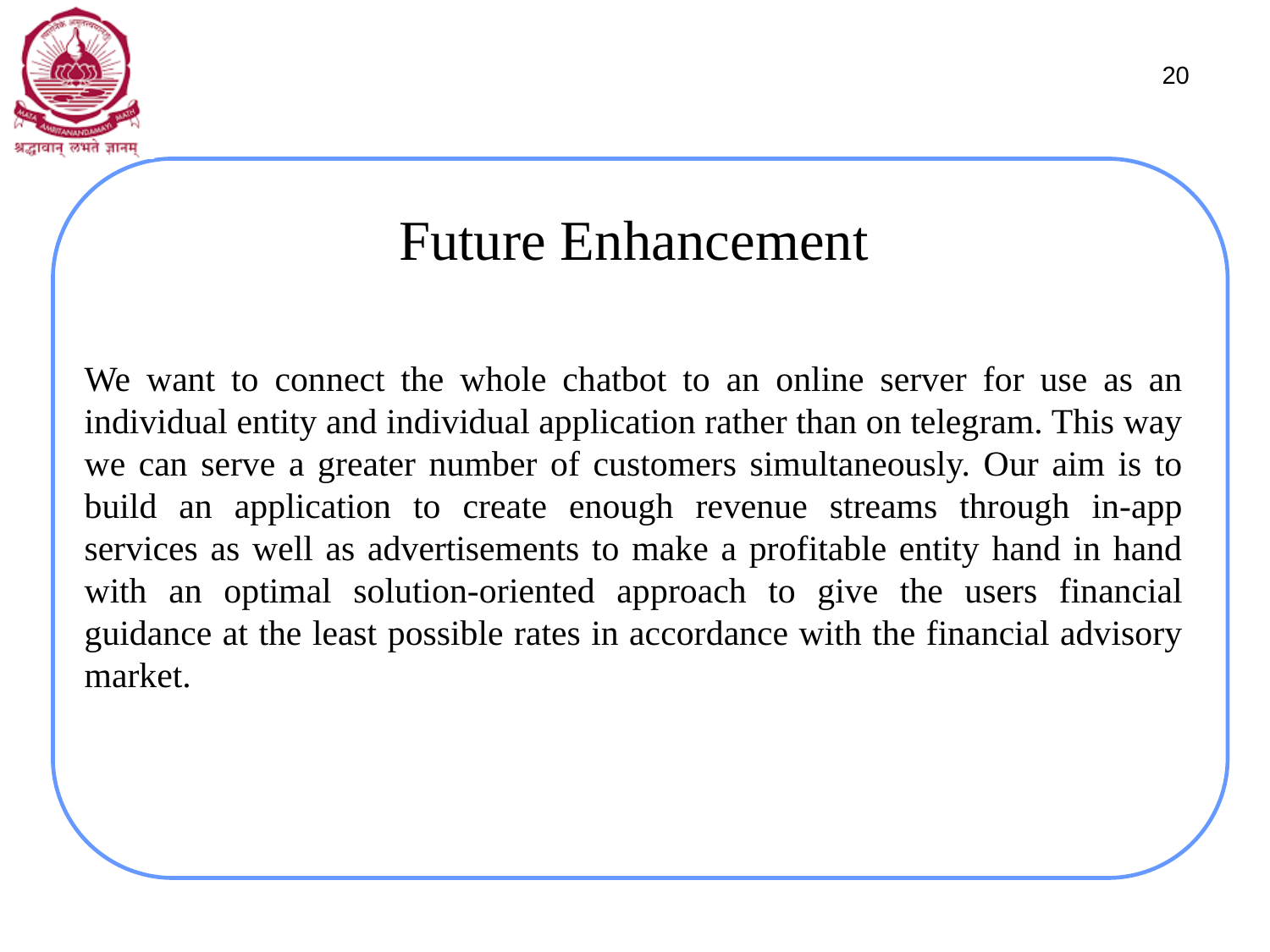

20
Future Enhancement
We want to connect the whole chatbot to an online server for use as an individual entity and individual application rather than on telegram. This way we can serve a greater number of customers simultaneously. Our aim is to build an application to create enough revenue streams through in-app services as well as advertisements to make a profitable entity hand in hand with an optimal solution-oriented approach to give the users financial guidance at the least possible rates in accordance with the financial advisory market.